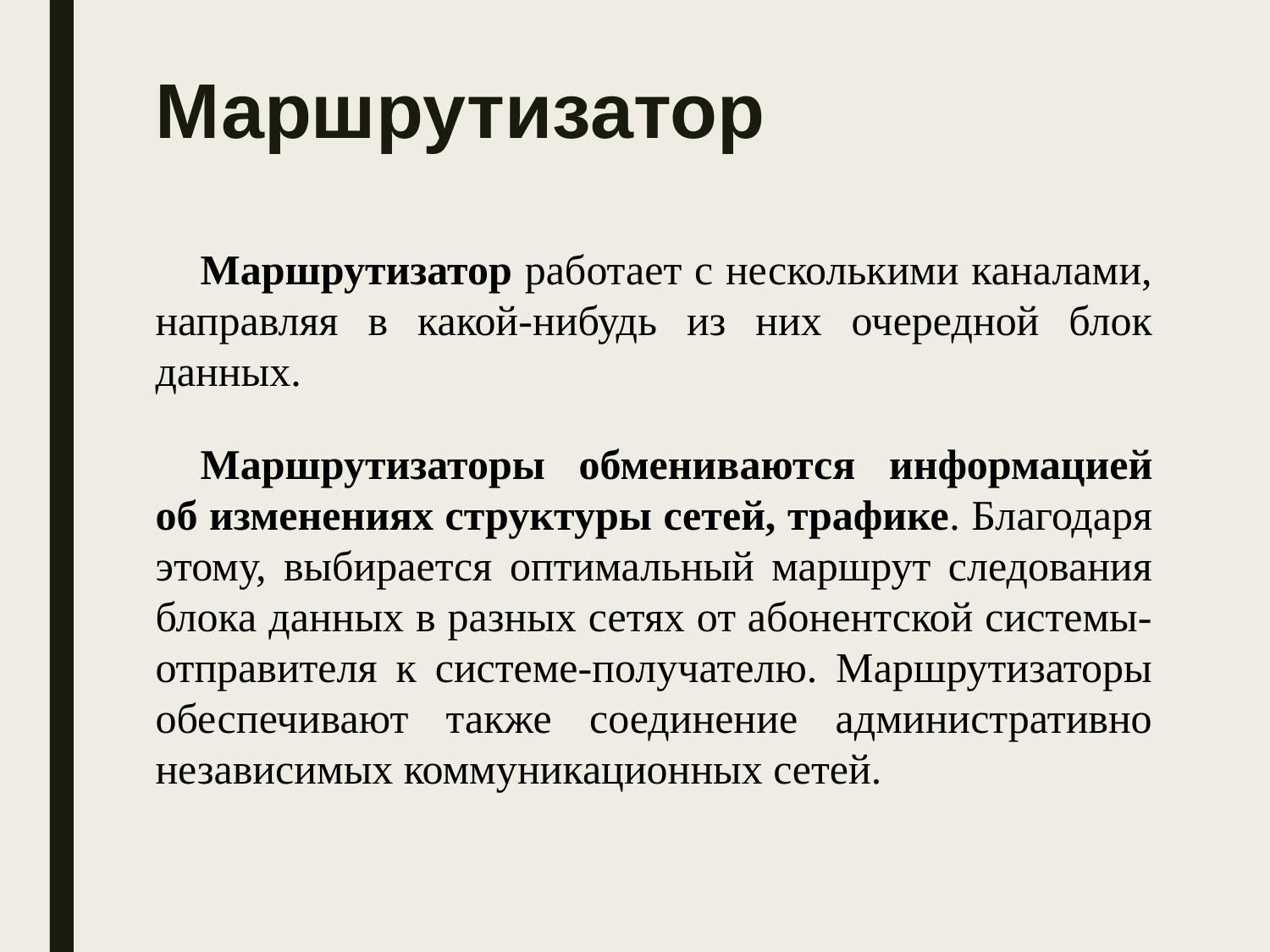

# Маршрутизатор
Маршрутизатор работает с несколькими каналами, направляя в какой-нибудь из них очередной блок данных.

Маршрутизаторы обмениваются информацией об изменениях структуры сетей, трафике. Благодаря этому, выбирается оптимальный маршрут следования блока данных в разных сетях от абонентской системы-отправителя к системе-получателю. Маршрутизаторы обеспечивают также соединение административно независимых коммуникационных сетей.